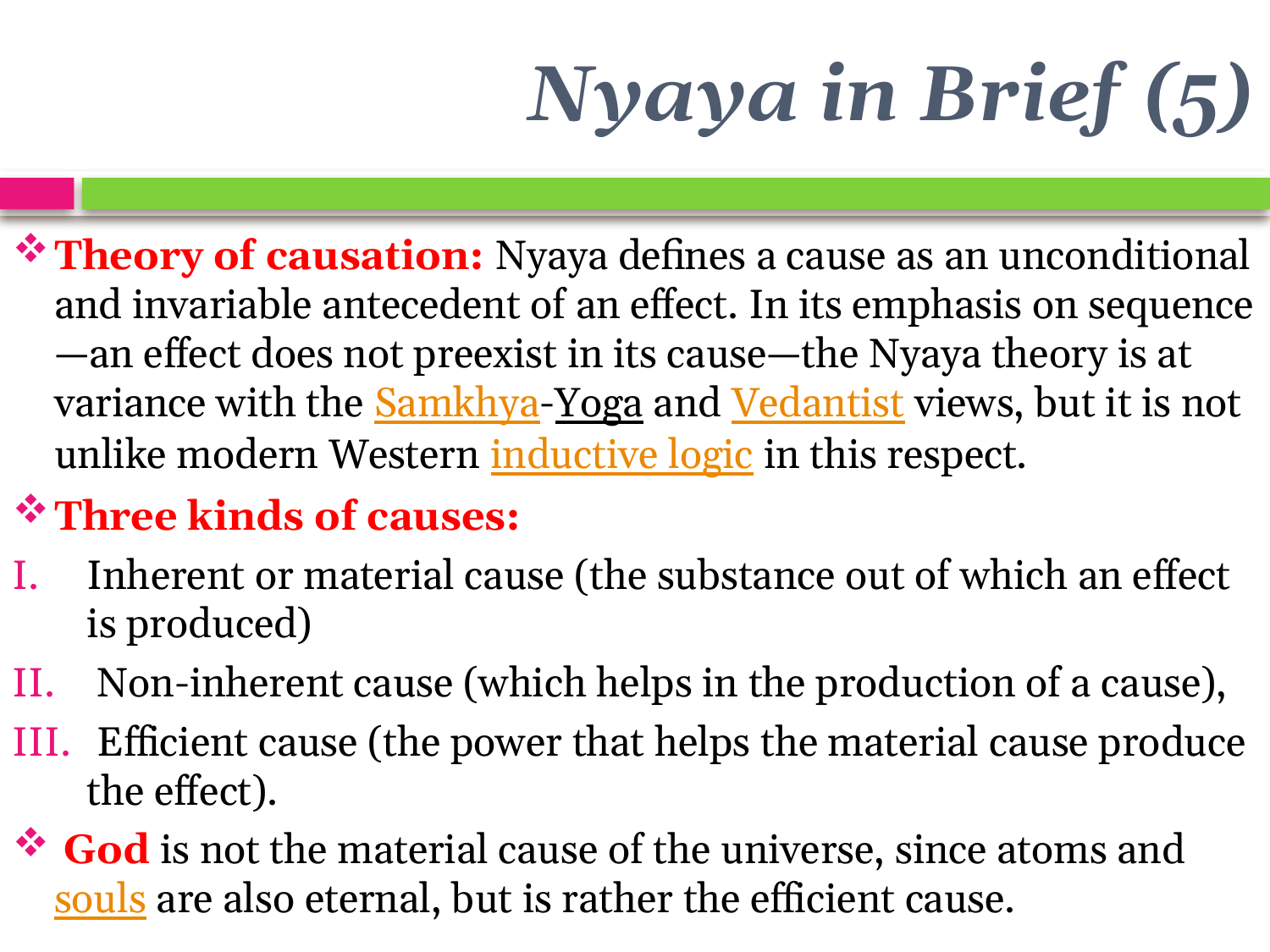

# Nyaya in Brief (5)
Theory of causation: Nyaya defines a cause as an unconditional and invariable antecedent of an effect. In its emphasis on sequence—an effect does not preexist in its cause—the Nyaya theory is at variance with the Samkhya-Yoga and Vedantist views, but it is not unlike modern Western inductive logic in this respect.
Three kinds of causes:
Inherent or material cause (the substance out of which an effect is produced)
 Non-inherent cause (which helps in the production of a cause),
 Efficient cause (the power that helps the material cause produce the effect).
 God is not the material cause of the universe, since atoms and souls are also eternal, but is rather the efficient cause.